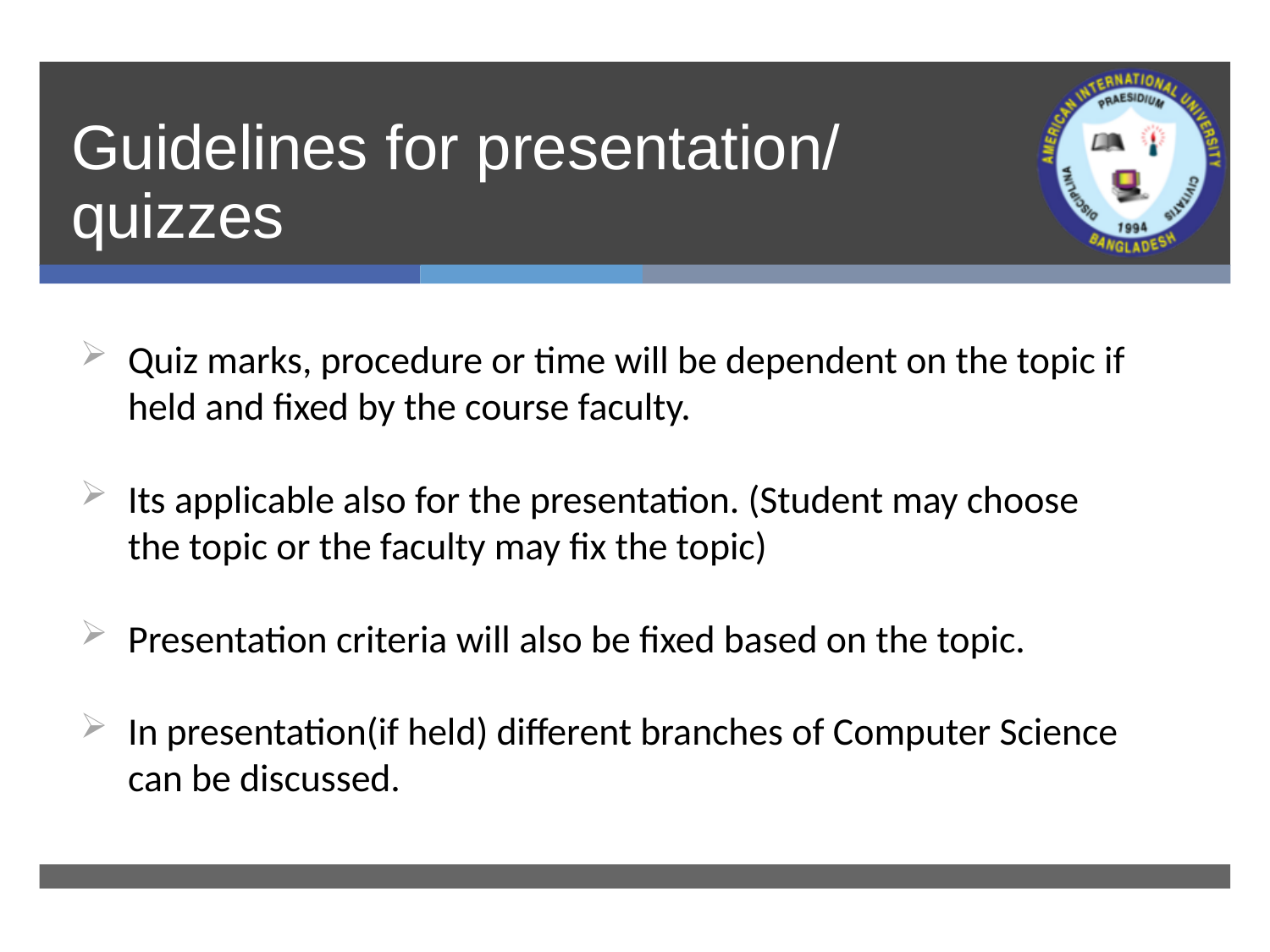

# Guidelines for presentation/ quizzes
Quiz marks, procedure or time will be dependent on the topic if held and fixed by the course faculty.

Its applicable also for the presentation. (Student may choose the topic or the faculty may fix the topic)

Presentation criteria will also be fixed based on the topic.

In presentation(if held) different branches of Computer Science can be discussed.